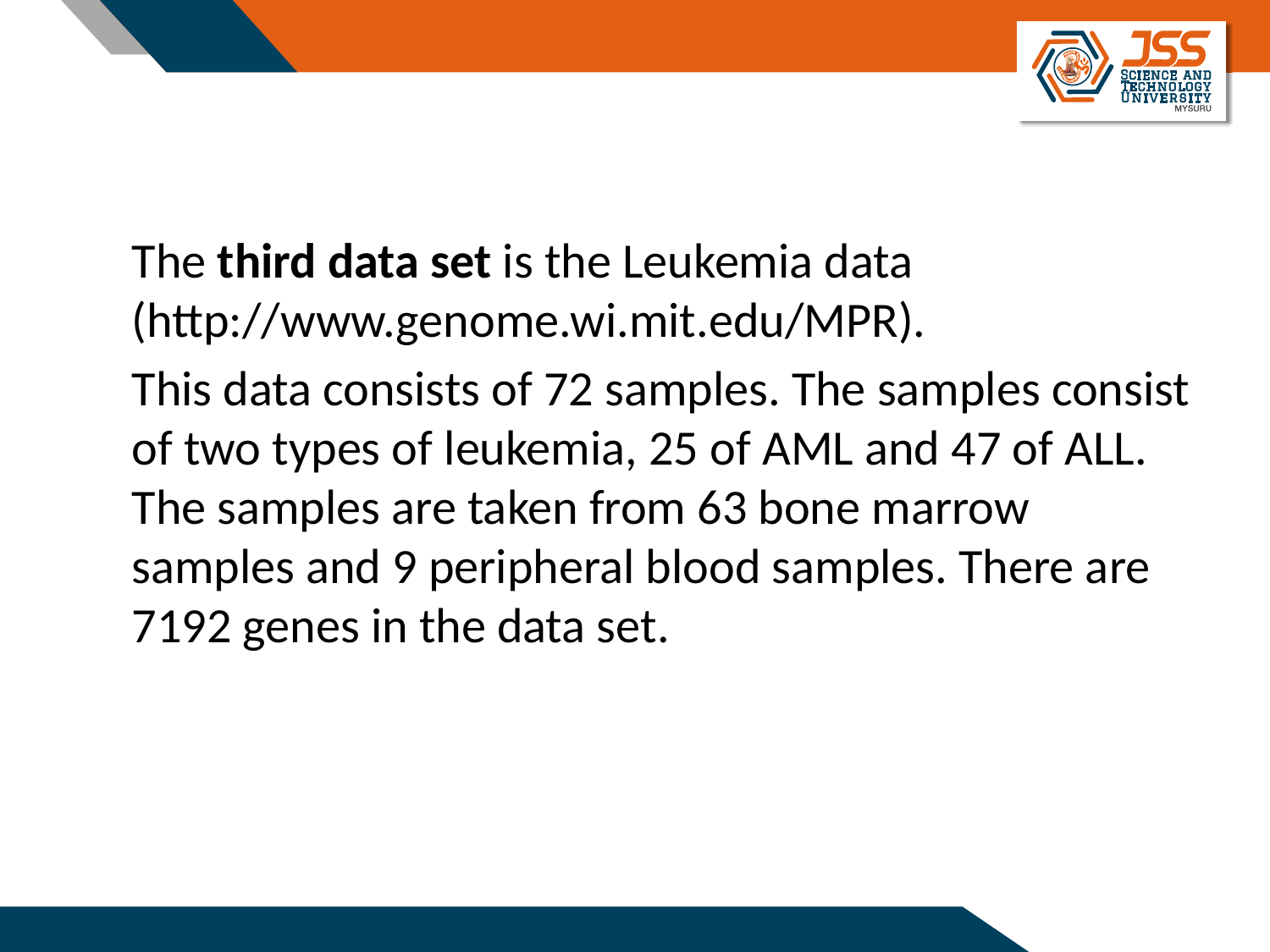

#
The third data set is the Leukemia data (http://www.genome.wi.mit.edu/MPR).
This data consists of 72 samples. The samples consist of two types of leukemia, 25 of AML and 47 of ALL. The samples are taken from 63 bone marrow samples and 9 peripheral blood samples. There are 7192 genes in the data set.